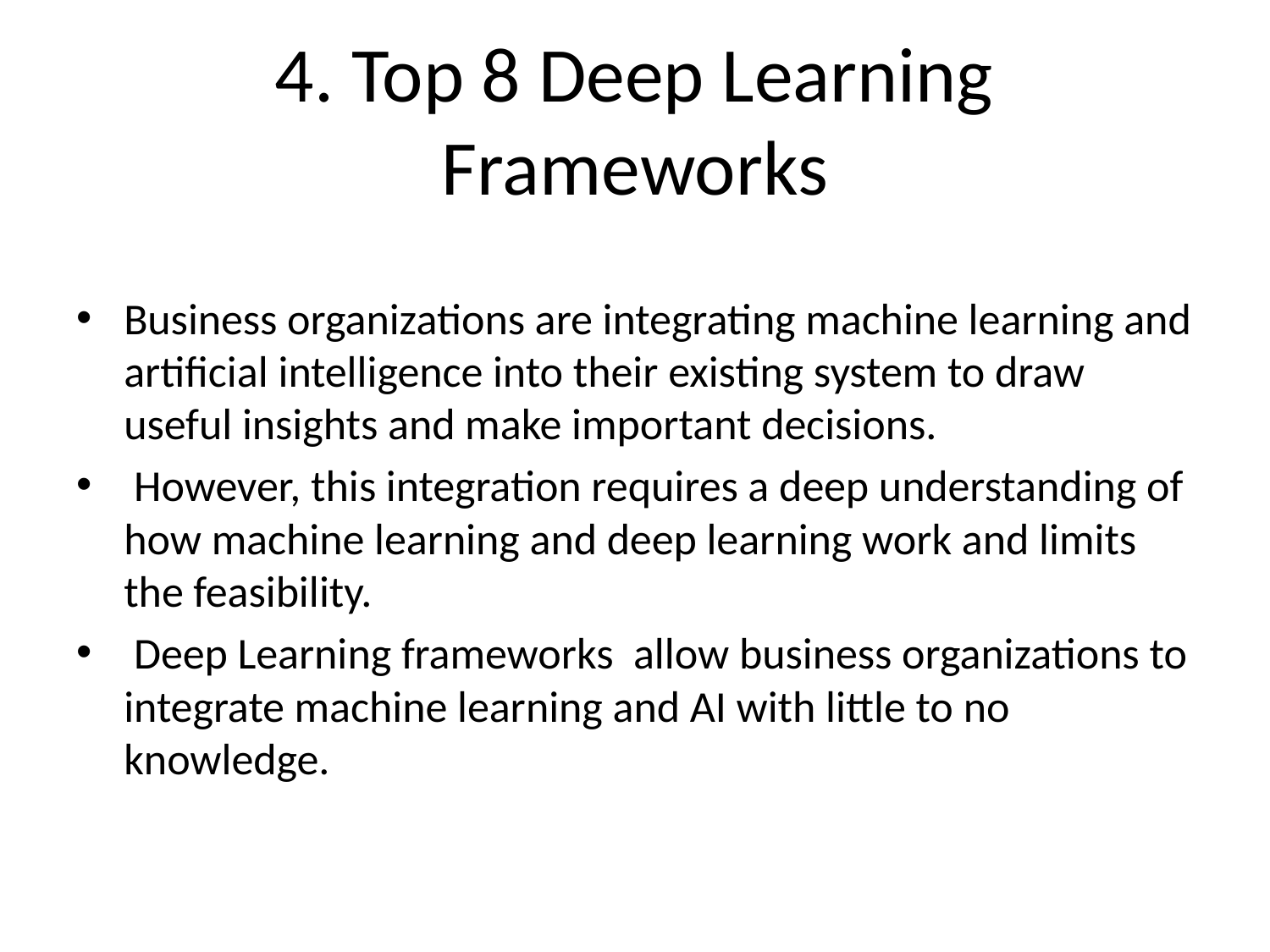

# 4. Top 8 Deep Learning Frameworks

Business organizations are integrating machine learning and artificial intelligence into their existing system to draw useful insights and make important decisions.
 However, this integration requires a deep understanding of how machine learning and deep learning work and limits the feasibility.
 Deep Learning frameworks  allow business organizations to integrate machine learning and AI with little to no knowledge.